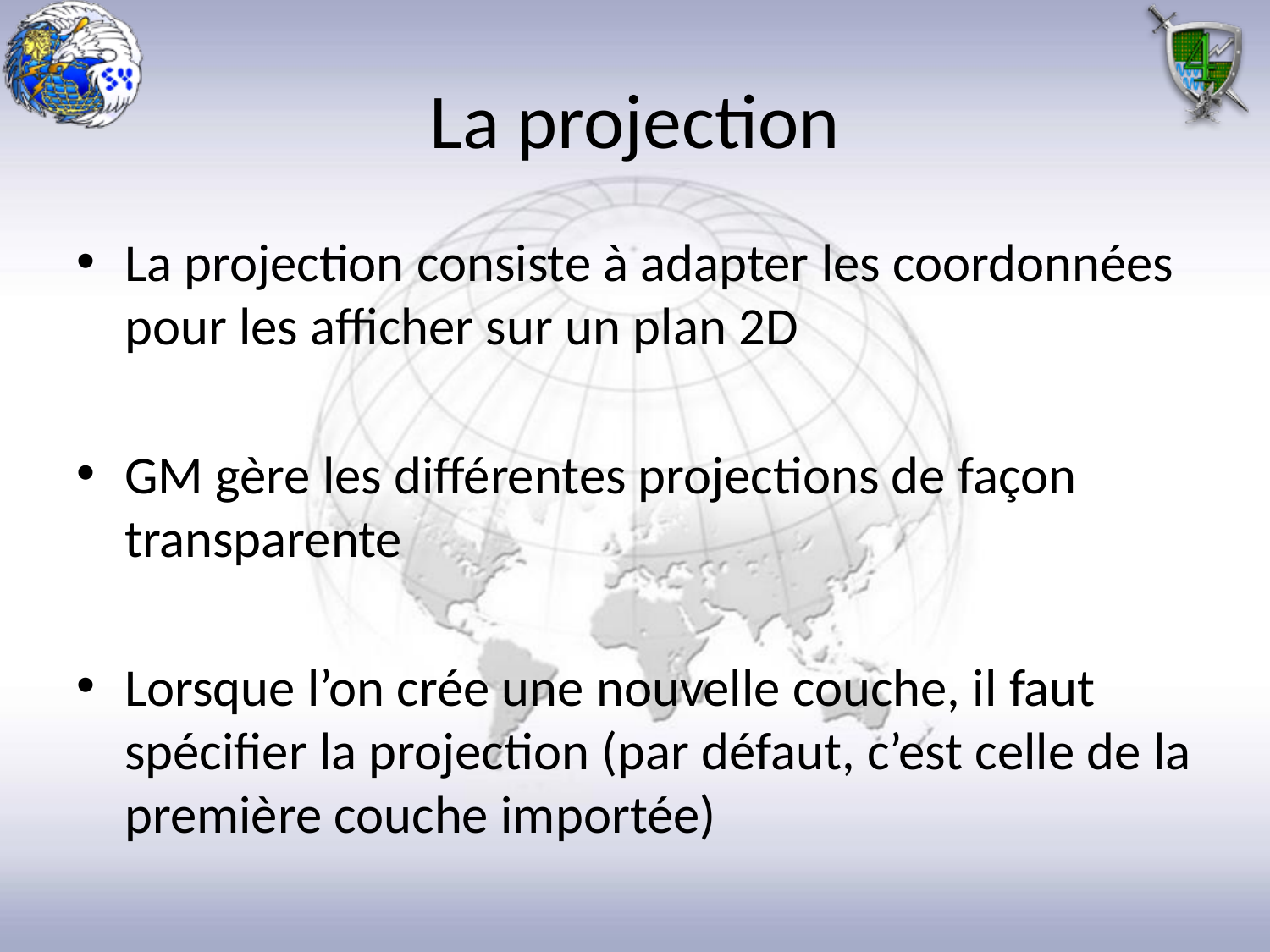

# La projection
La projection consiste à adapter les coordonnées pour les afficher sur un plan 2D

GM gère les différentes projections de façon transparente

Lorsque l’on crée une nouvelle couche, il faut spécifier la projection (par défaut, c’est celle de la première couche importée)